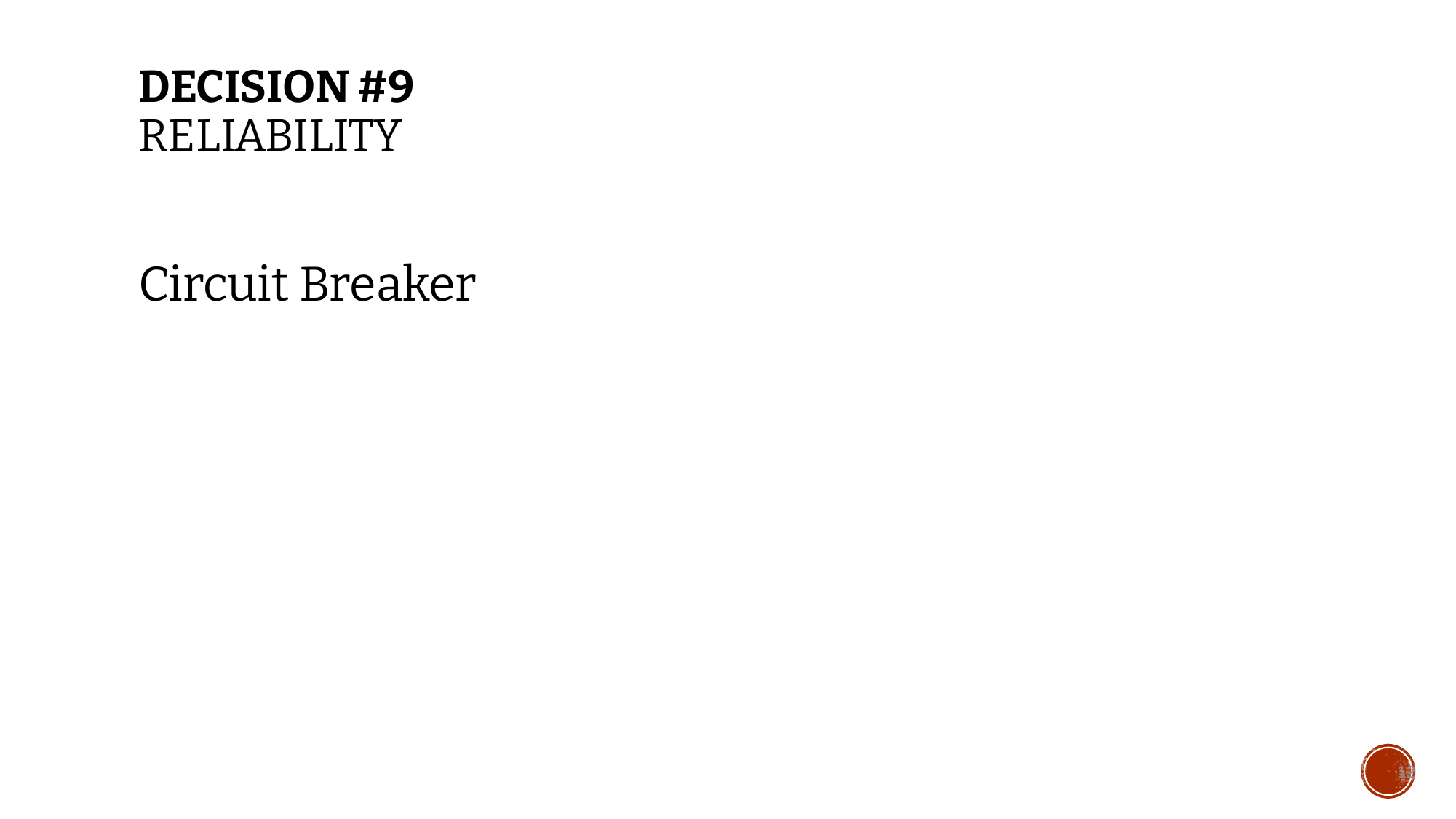

# Decision #9 Reliability
Circuit Breaker
12